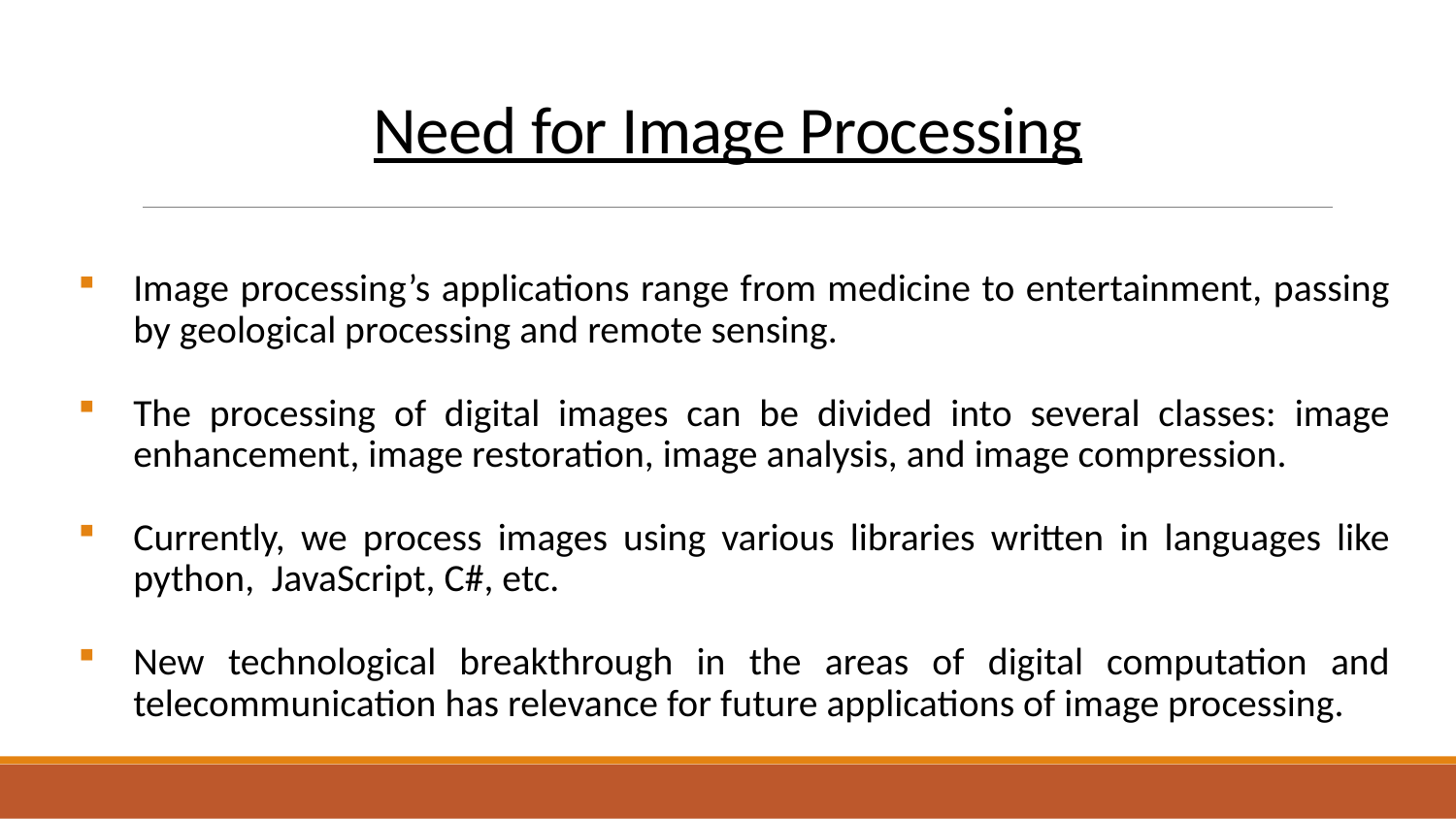

# Need for Image Processing

Image processing’s applications range from medicine to entertainment, passing by geological processing and remote sensing.

The processing of digital images can be divided into several classes: image enhancement, image restoration, image analysis, and image compression.

Currently, we process images using various libraries written in languages like python, 	JavaScript, C#, etc.

New technological breakthrough in the areas of digital computation and telecommunication has relevance for future applications of image processing.